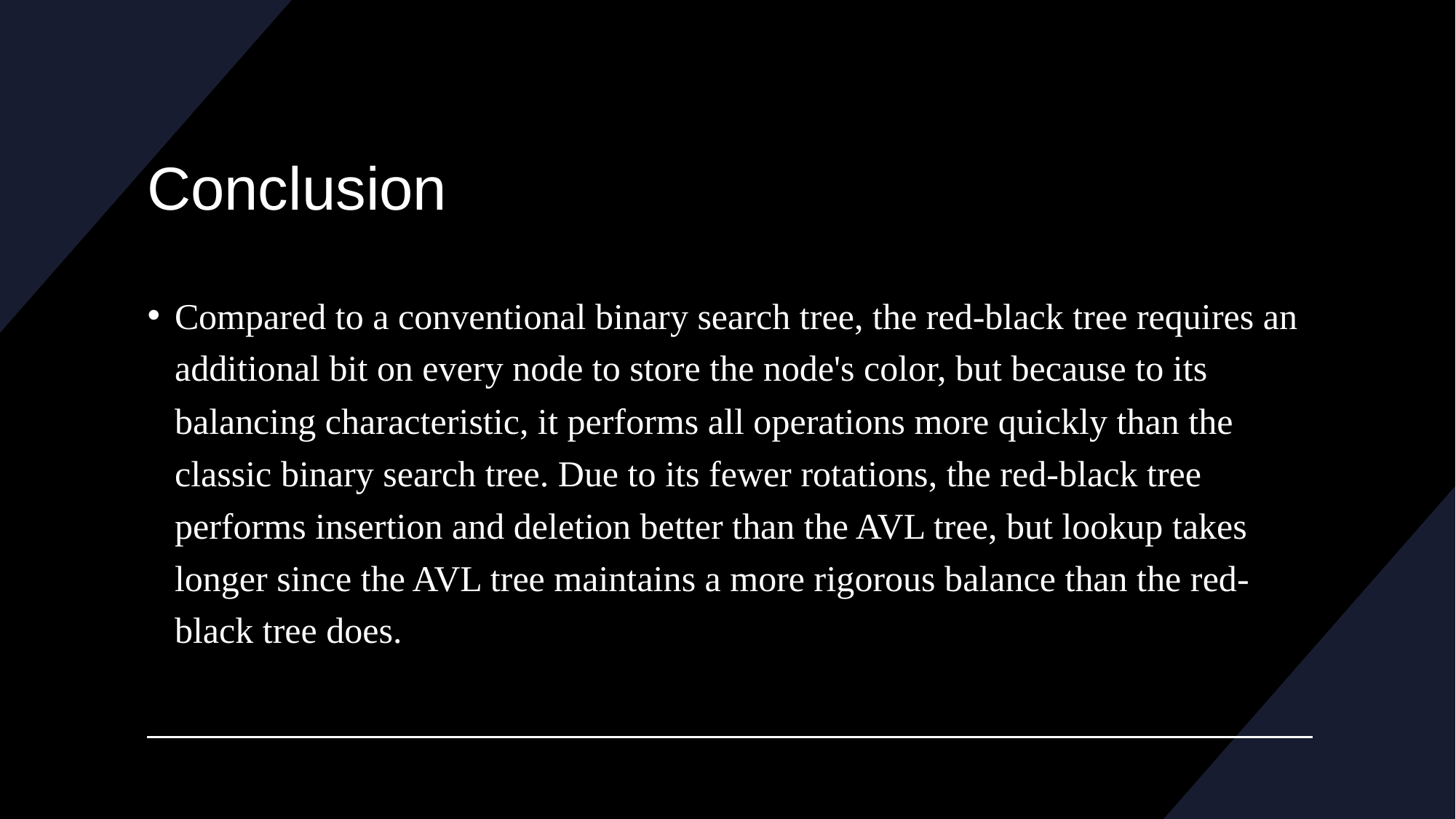

# Conclusion
Compared to a conventional binary search tree, the red-black tree requires an additional bit on every node to store the node's color, but because to its balancing characteristic, it performs all operations more quickly than the classic binary search tree. Due to its fewer rotations, the red-black tree performs insertion and deletion better than the AVL tree, but lookup takes longer since the AVL tree maintains a more rigorous balance than the red-black tree does.